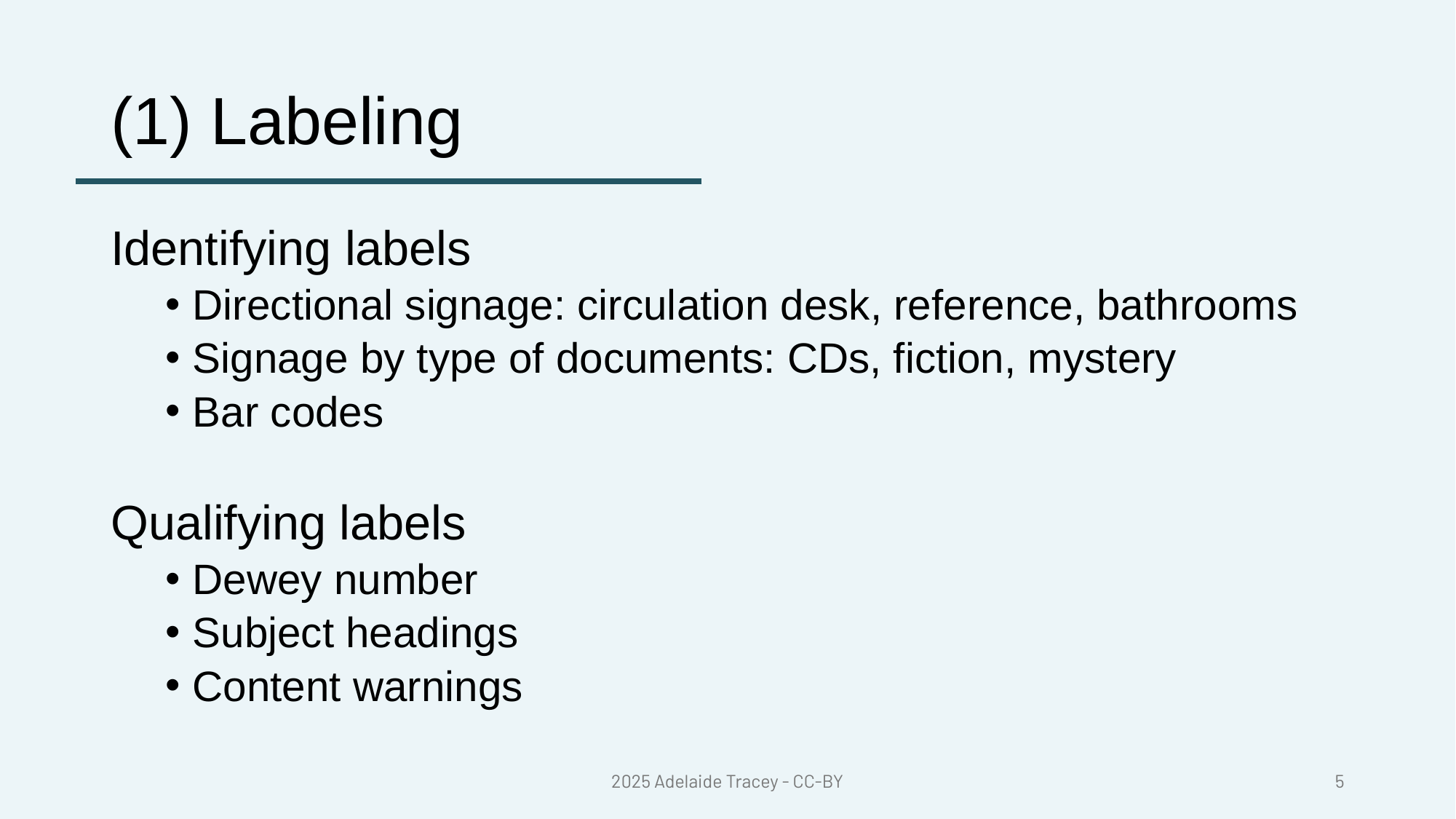

# (1) Labeling
Identifying labels
Directional signage: circulation desk, reference, bathrooms
Signage by type of documents: CDs, fiction, mystery
Bar codes

Qualifying labels
Dewey number
Subject headings
Content warnings

2025 Adelaide Tracey - CC-BY
5